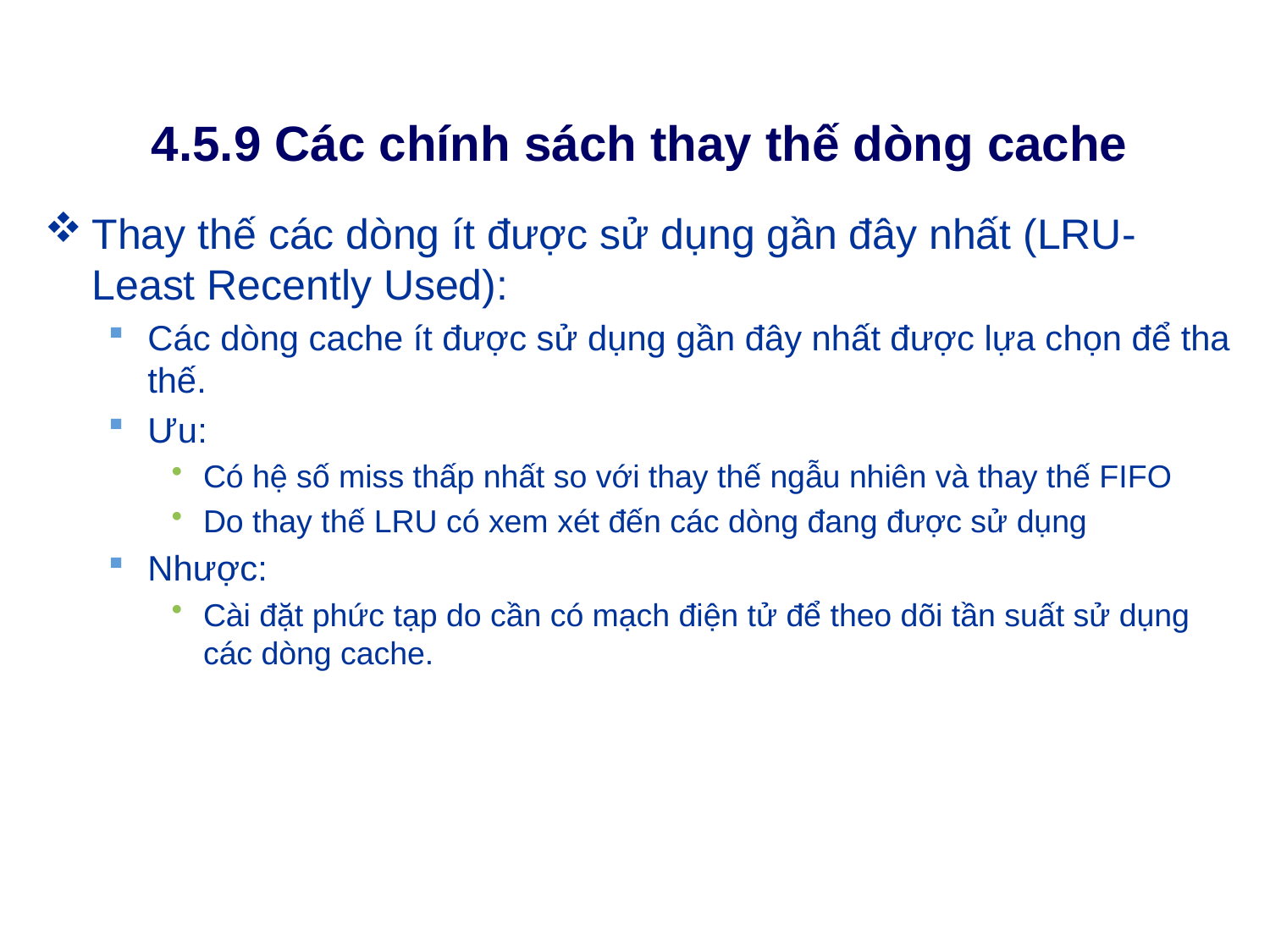

# 4.5.9 Các chính sách thay thế dòng cache
Thay thế các dòng ít được sử dụng gần đây nhất (LRU-Least Recently Used):
Các dòng cache ít được sử dụng gần đây nhất được lựa chọn để tha thế.
Ưu:
Có hệ số miss thấp nhất so với thay thế ngẫu nhiên và thay thế FIFO
Do thay thế LRU có xem xét đến các dòng đang được sử dụng
Nhược:
Cài đặt phức tạp do cần có mạch điện tử để theo dõi tần suất sử dụng các dòng cache.